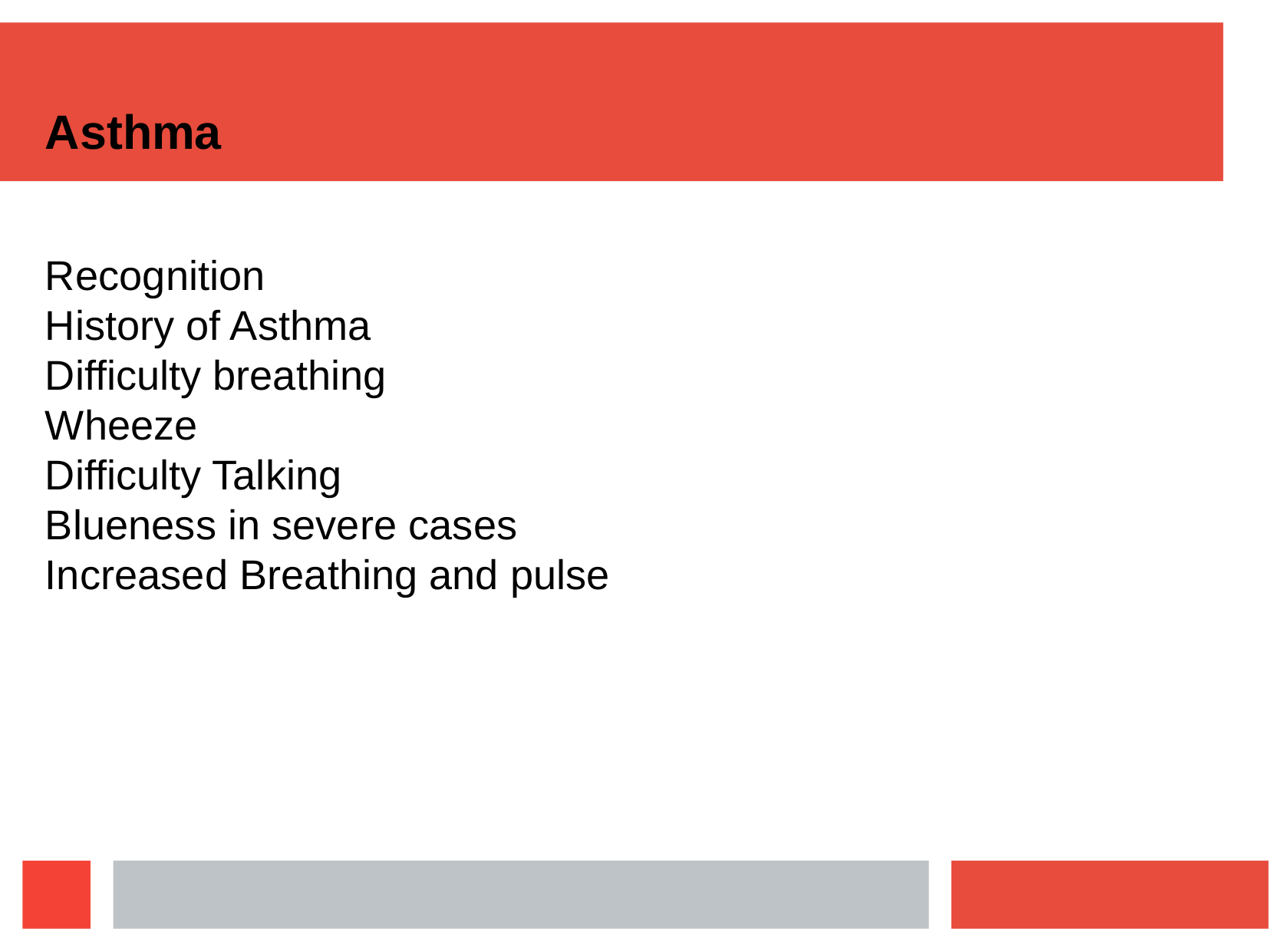

Asthma
Recognition
History of Asthma
Difficulty breathing
Wheeze
Difficulty Talking
Blueness in severe cases
Increased Breathing and pulse